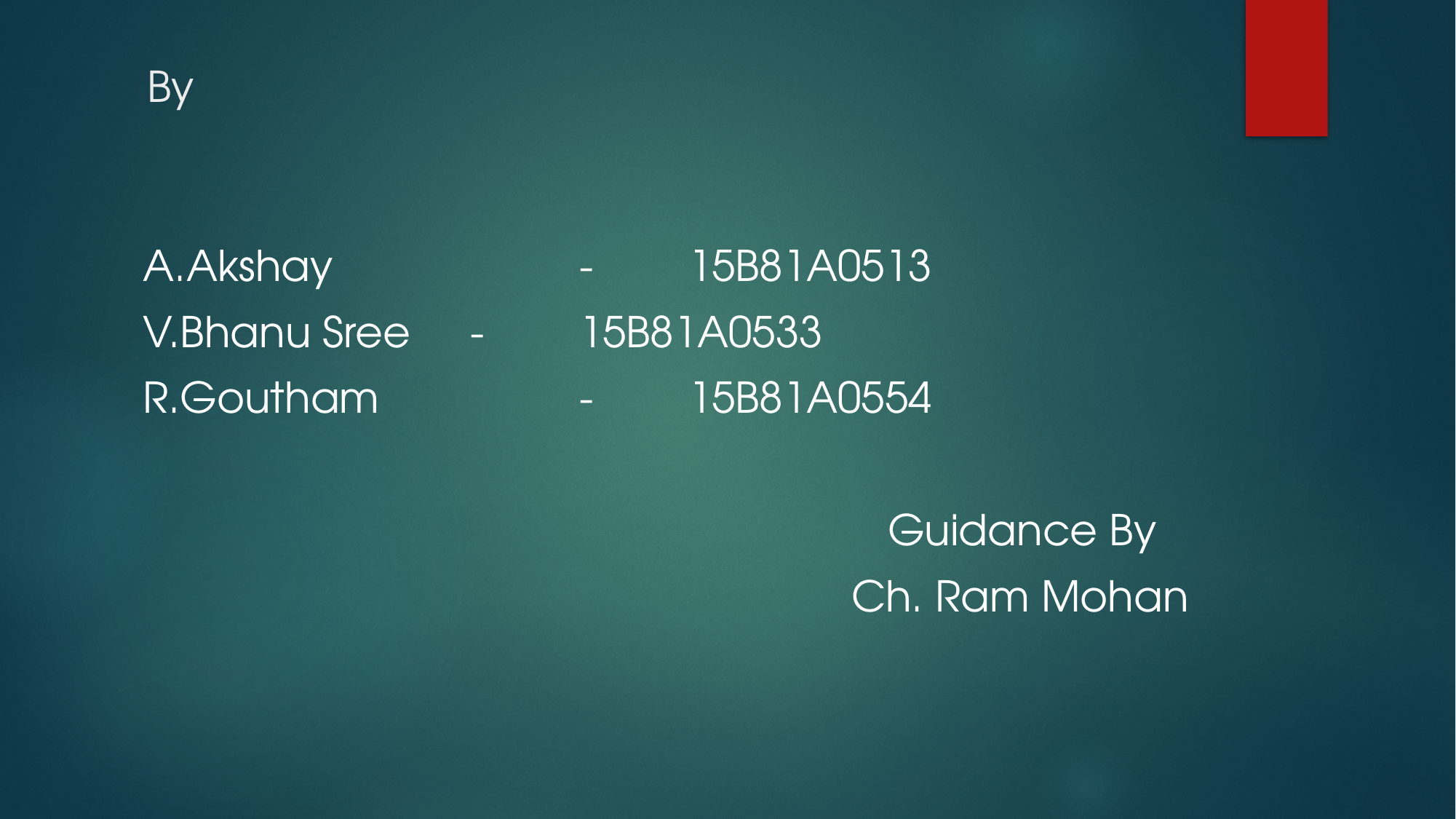

# By
A.Akshay			-	15B81A0513
V.Bhanu Sree	-	15B81A0533
R.Goutham		-	15B81A0554

                                                               Guidance By
   Ch. Ram Mohan